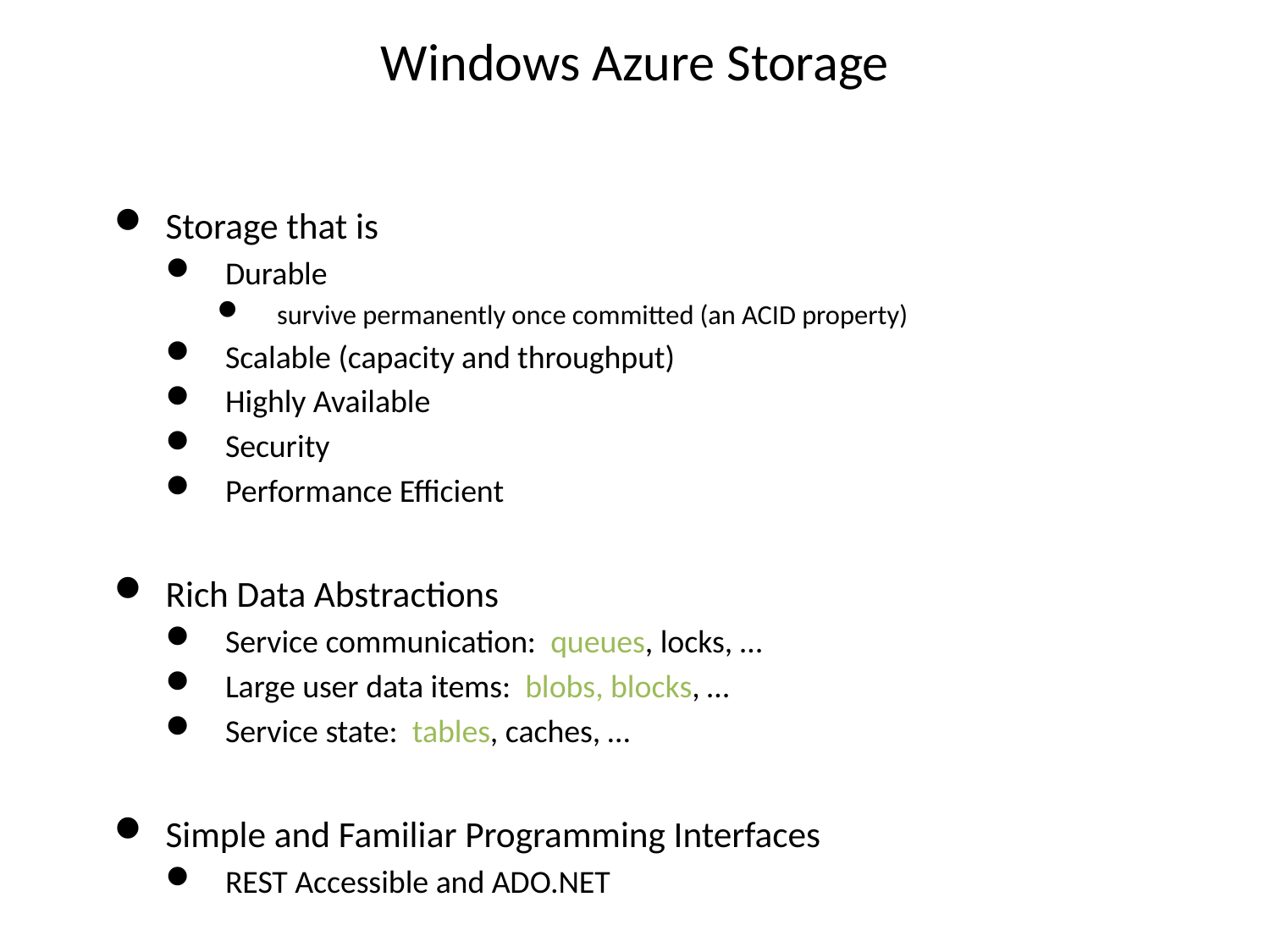

# Windows Azure Storage
Storage that is
Durable
survive permanently once committed (an ACID property)
Scalable (capacity and throughput)
Highly Available
Security
Performance Efficient

Rich Data Abstractions
Service communication:  queues, locks, …
Large user data items:  blobs, blocks, …
Service state:  tables, caches, …

Simple and Familiar Programming Interfaces
REST Accessible and ADO.NET